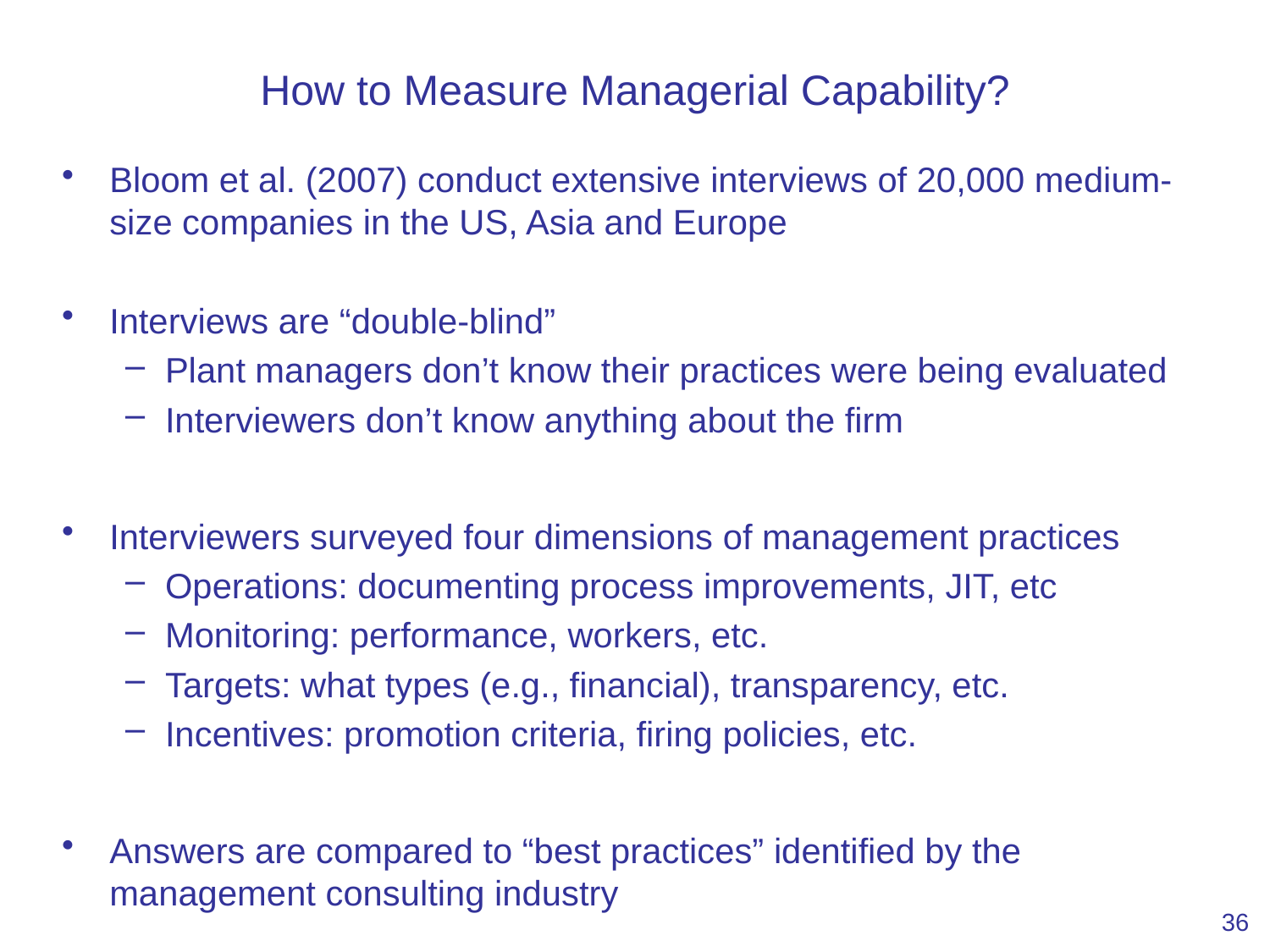

# How to Measure Managerial Capability?
Bloom et al. (2007) conduct extensive interviews of 20,000 medium-size companies in the US, Asia and Europe

Interviews are “double-blind”
Plant managers don’t know their practices were being evaluated
Interviewers don’t know anything about the firm

Interviewers surveyed four dimensions of management practices
Operations: documenting process improvements, JIT, etc
Monitoring: performance, workers, etc.
Targets: what types (e.g., financial), transparency, etc.
Incentives: promotion criteria, firing policies, etc.

Answers are compared to “best practices” identified by the management consulting industry

36